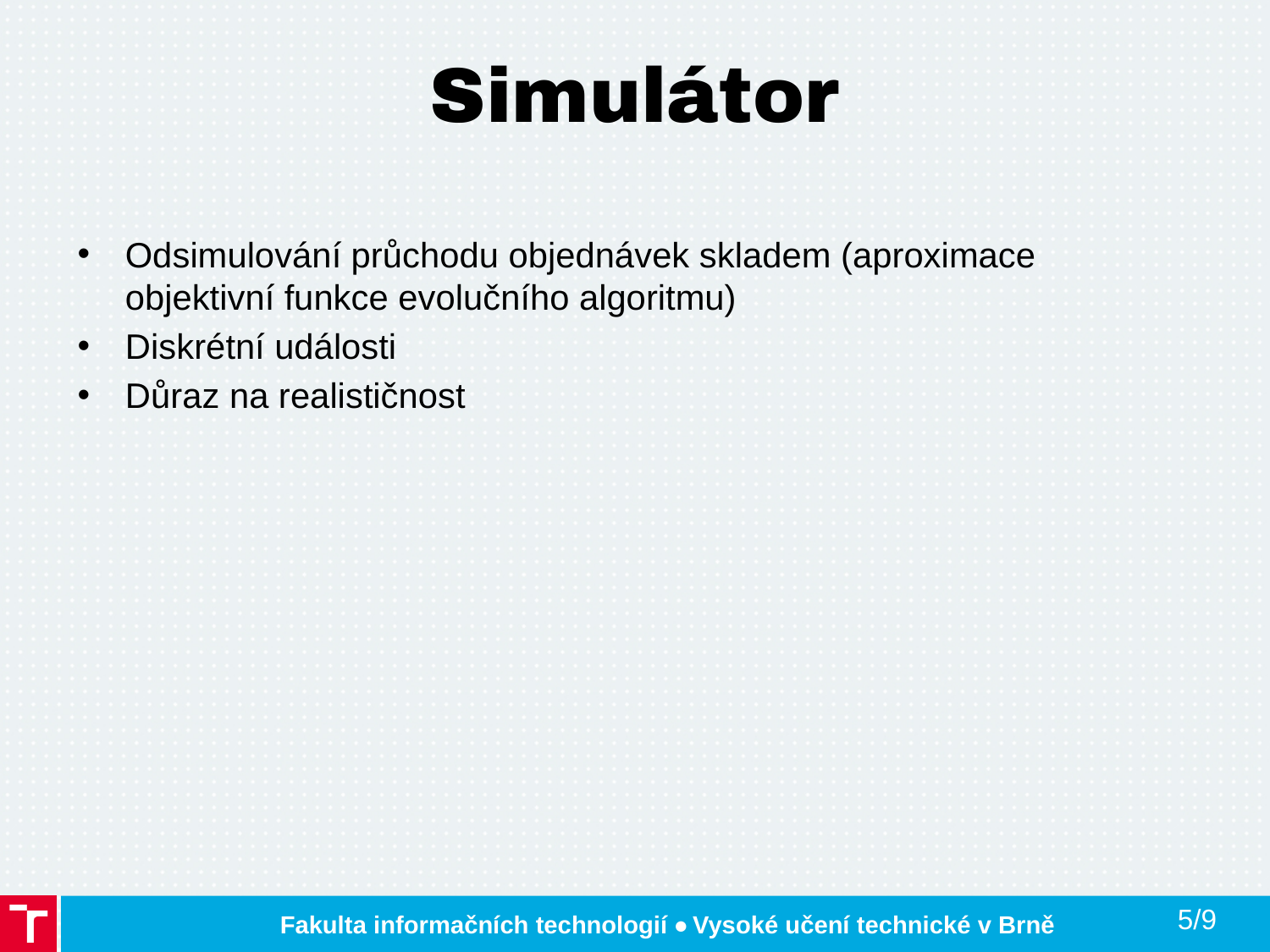

# Simulátor
Odsimulování průchodu objednávek skladem (aproximace objektivní funkce evolučního algoritmu)
Diskrétní události
Důraz na realističnost
5/9